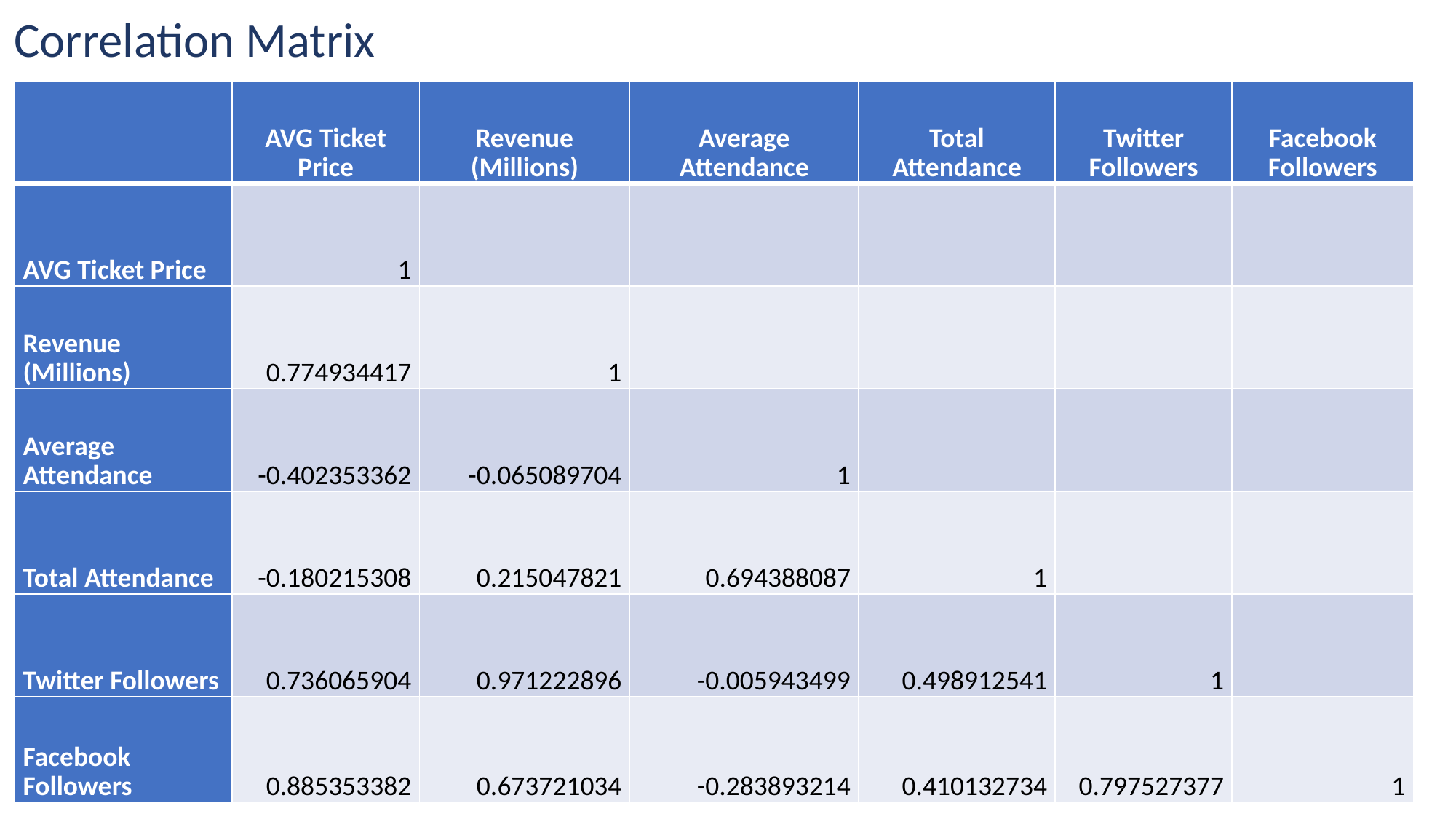

Correlation Matrix

|  | AVG Ticket Price | Revenue (Millions) | Average Attendance | Total Attendance | Twitter Followers | Facebook Followers |
| --- | --- | --- | --- | --- | --- | --- |
| AVG Ticket Price | 1 |  |  |  |  |  |
| Revenue (Millions) | 0.774934417 | 1 |  |  |  |  |
| Average Attendance | -0.402353362 | -0.065089704 | 1 |  |  |  |
| Total Attendance | -0.180215308 | 0.215047821 | 0.694388087 | 1 |  |  |
| Twitter Followers | 0.736065904 | 0.971222896 | -0.005943499 | 0.498912541 | 1 |  |
| Facebook Followers | 0.885353382 | 0.673721034 | -0.283893214 | 0.410132734 | 0.797527377 | 1 |